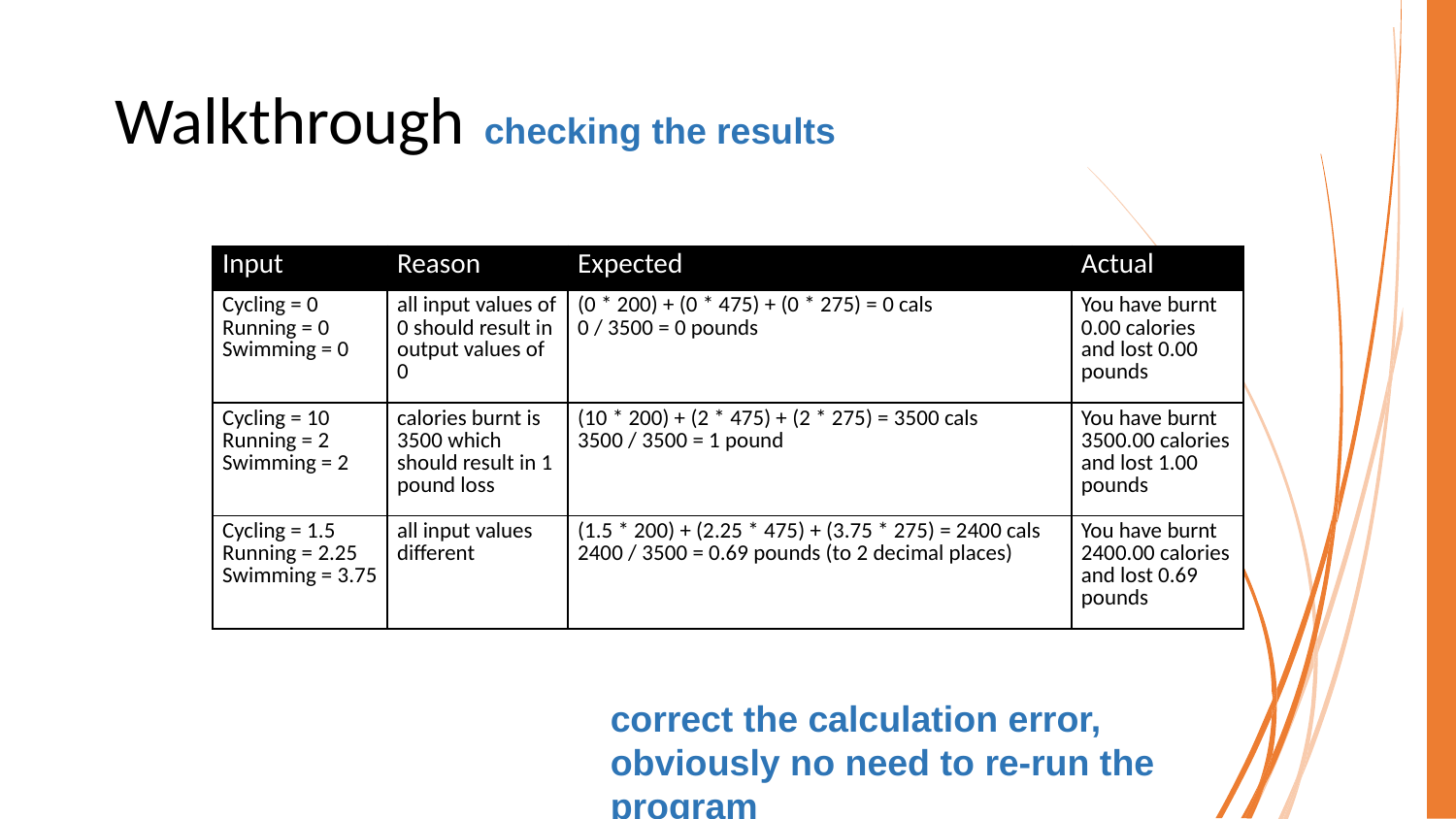

# Walkthrough
checking the results
| Input | Reason | Expected | Actual |
| --- | --- | --- | --- |
| Cycling = 0 Running = 0 Swimming = 0 | all input values of 0 should result in output values of 0 | (0 \* 200) + (0 \* 475) + (0 \* 275) = 0 cals 0 / 3500 = 0 pounds | You have burnt 0.00 calories and lost 0.00 pounds |
| Cycling = 10 Running = 2 Swimming = 2 | calories burnt is 3500 which should result in 1 pound loss | (10 \* 200) + (2 \* 475) + (2 \* 275) = 3500 cals 3500 / 3500 = 1 pound | You have burnt 3500.00 calories and lost 1.00 pounds |
| Cycling = 1.5 Running = 2.25 Swimming = 3.75 | all input values different | (1.5 \* 200) + (2.25 \* 475) + (3.75 \* 275) = 2400 cals 2400 / 3500 = 0.69 pounds (to 2 decimal places) | You have burnt 2400.00 calories and lost 0.69 pounds |
correct the calculation error,
obviously no need to re-run the program